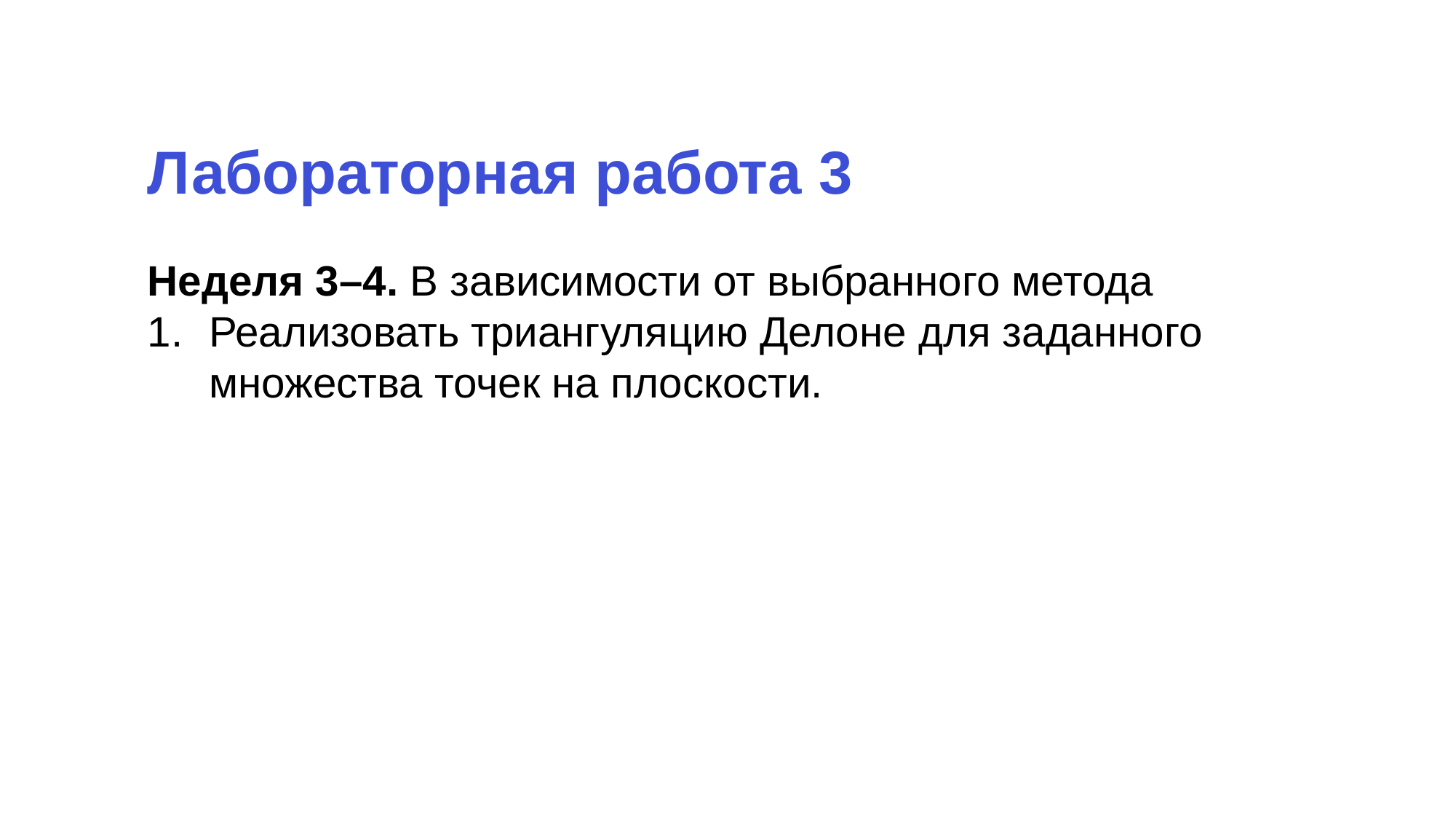

Лабораторная работа 3
Неделя 3–4. В зависимости от выбранного метода
Реализовать триангуляцию Делоне для заданного множества точек на плоскости.